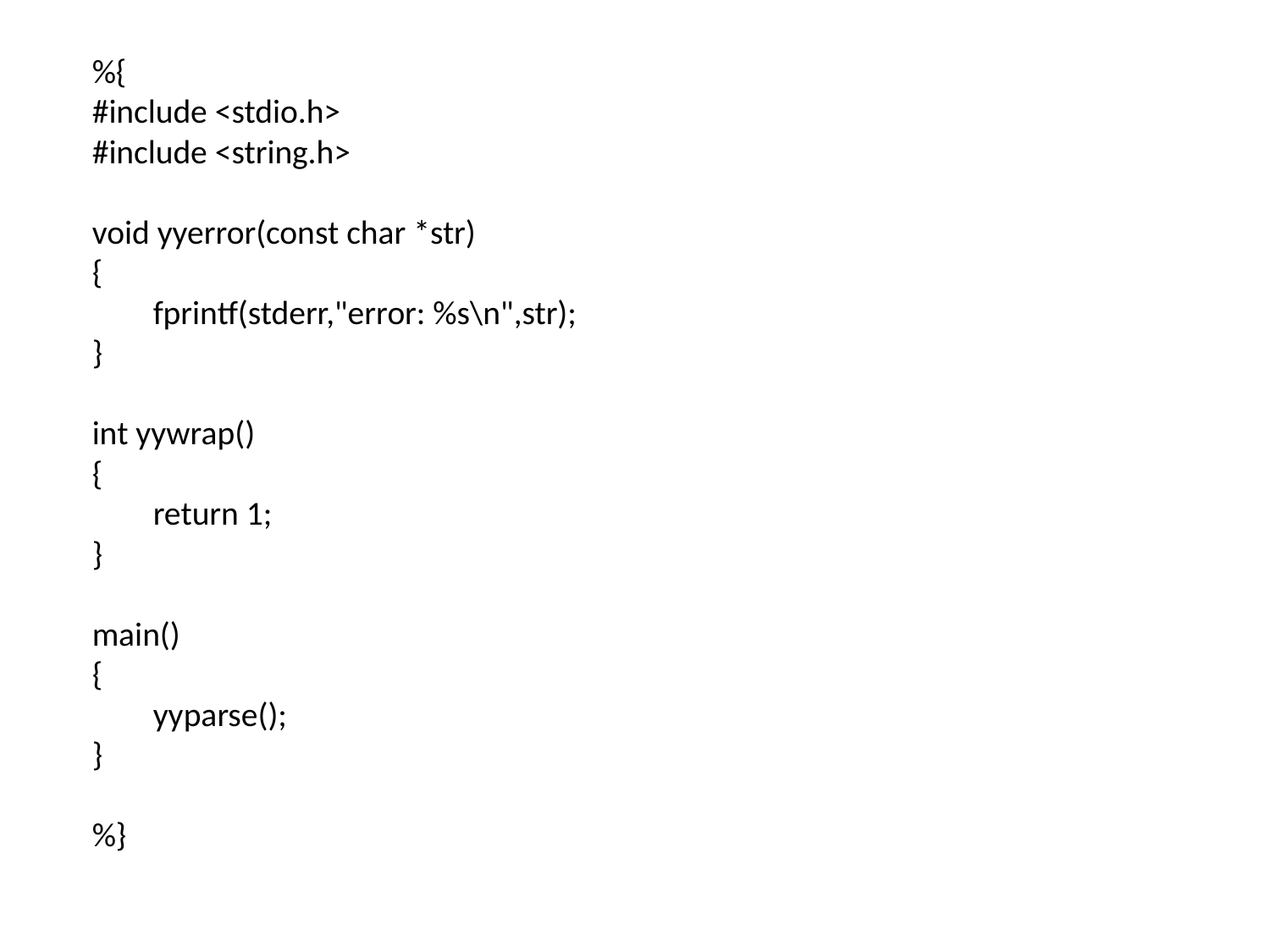

%{
#include <stdio.h>
#include <string.h>

void yyerror(const char *str)
{
        fprintf(stderr,"error: %s\n",str);
}

int yywrap()
{
        return 1;
}

main()
{
        yyparse();
}

%}